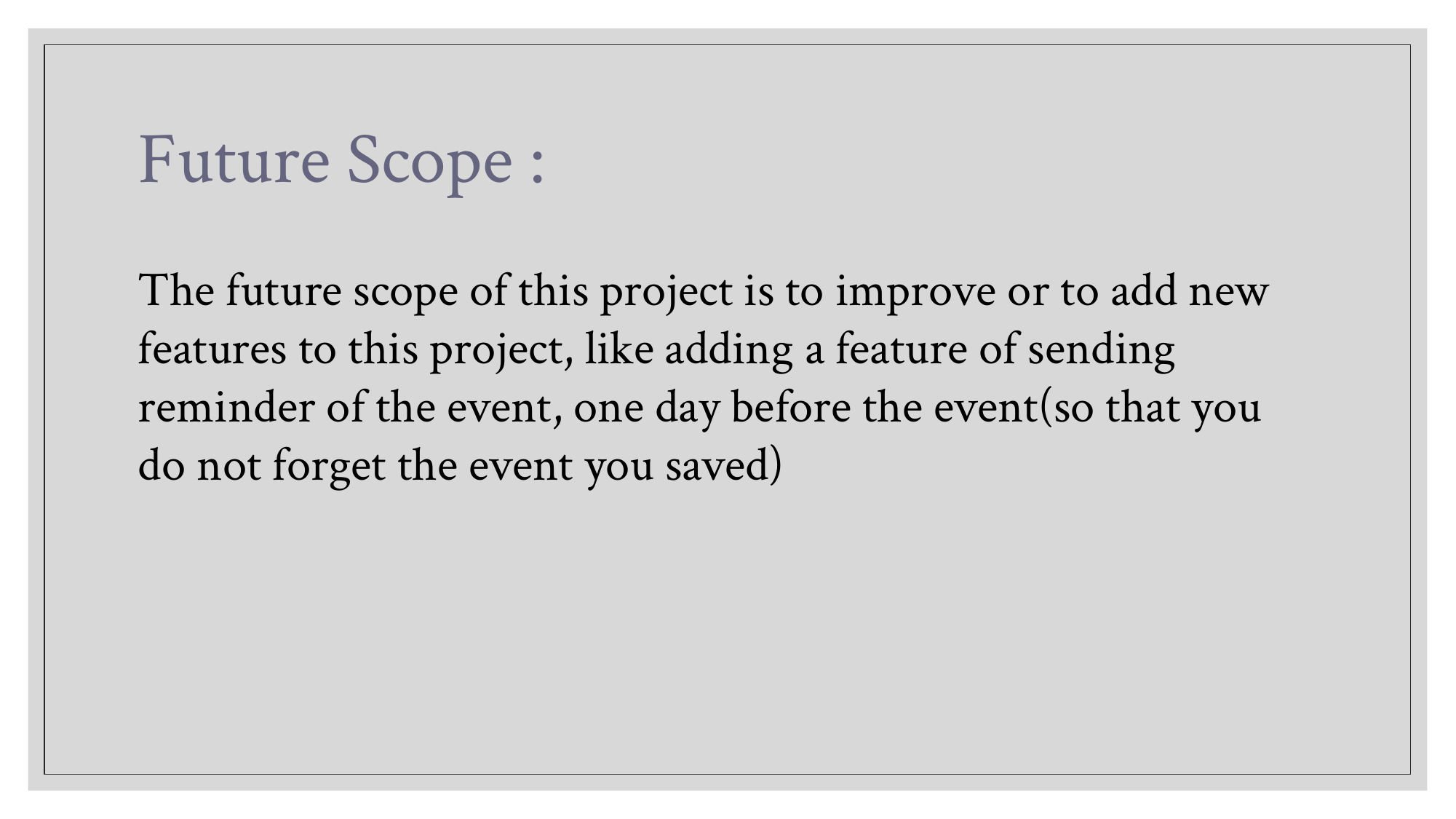

# Future Scope :
The future scope of this project is to improve or to add new features to this project, like adding a feature of sending reminder of the event, one day before the event(so that you do not forget the event you saved)